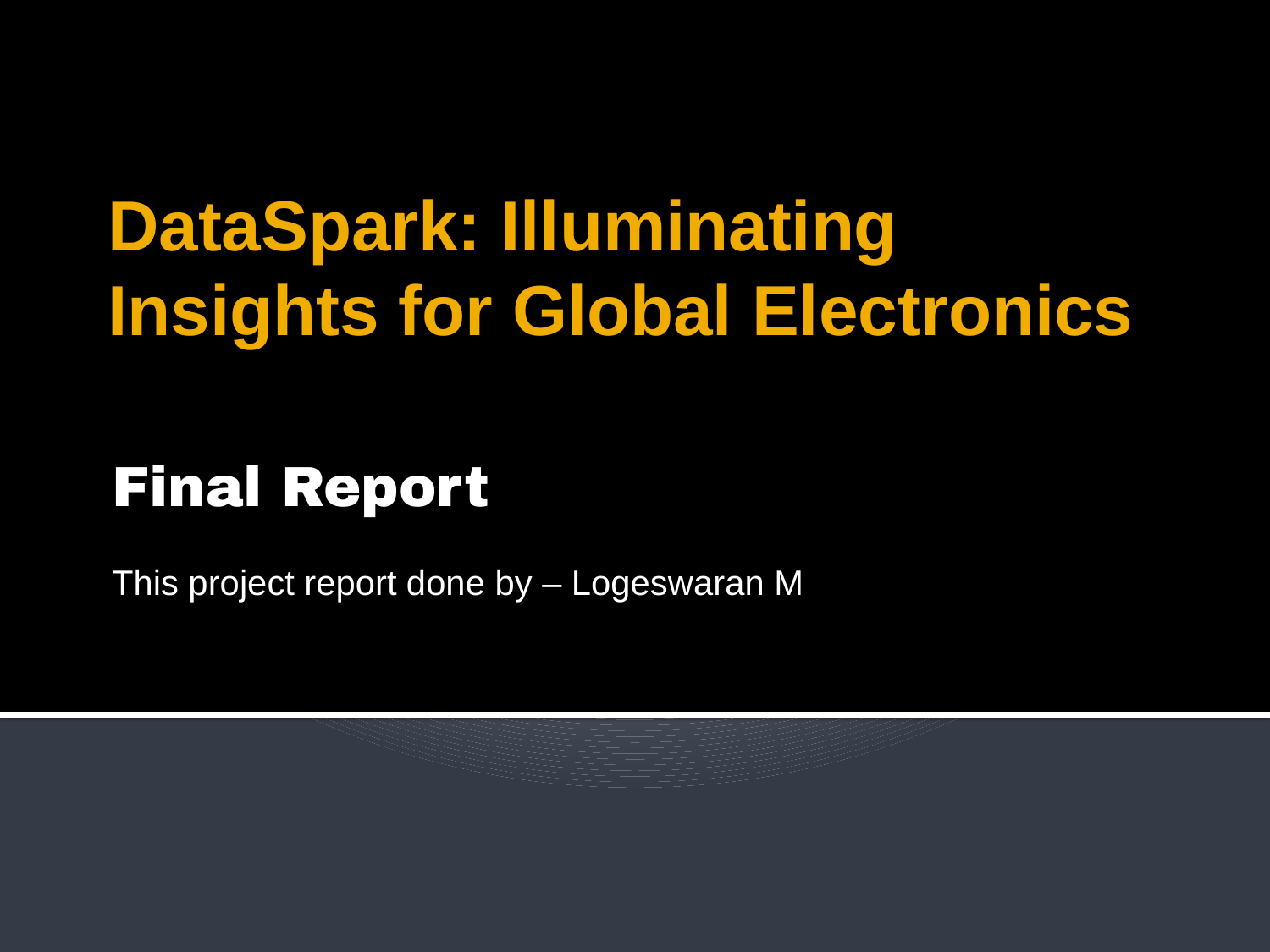

# DataSpark: Illuminating Insights for Global Electronics
Final Report

This project report done by – Logeswaran M